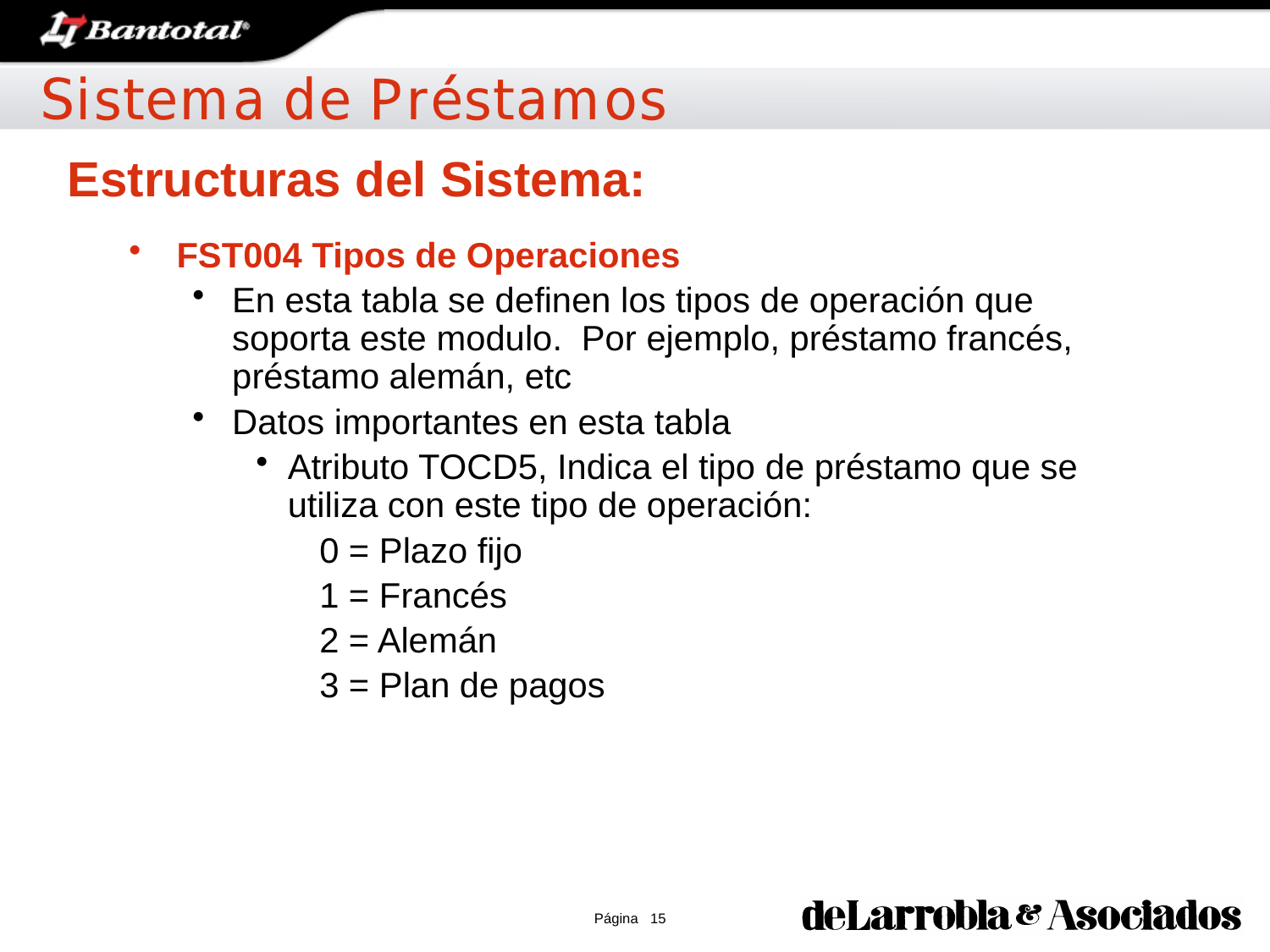

Sistema de Préstamos
Estructuras del Sistema:
FST004 Tipos de Operaciones
En esta tabla se definen los tipos de operación que soporta este modulo.  Por ejemplo, préstamo francés, préstamo alemán, etc
Datos importantes en esta tabla
Atributo TOCD5, Indica el tipo de préstamo que se utiliza con este tipo de operación:
0 = Plazo fijo
1 = Francés
2 = Alemán
3 = Plan de pagos